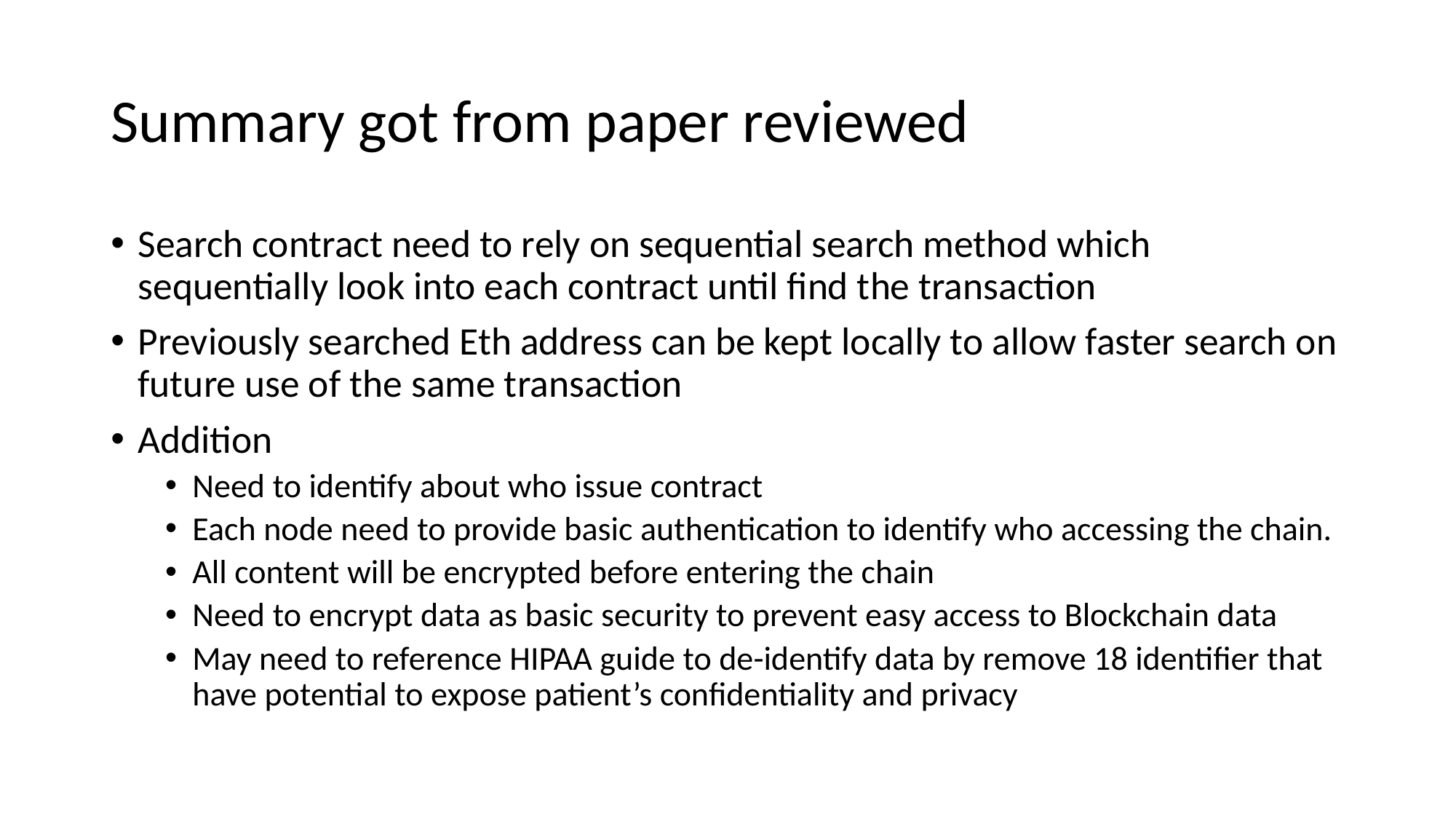

# Summary got from paper reviewed
Search contract need to rely on sequential search method which sequentially look into each contract until find the transaction
Previously searched Eth address can be kept locally to allow faster search on future use of the same transaction
Addition
Need to identify about who issue contract
Each node need to provide basic authentication to identify who accessing the chain.
All content will be encrypted before entering the chain
Need to encrypt data as basic security to prevent easy access to Blockchain data
May need to reference HIPAA guide to de-identify data by remove 18 identifier that have potential to expose patient’s confidentiality and privacy